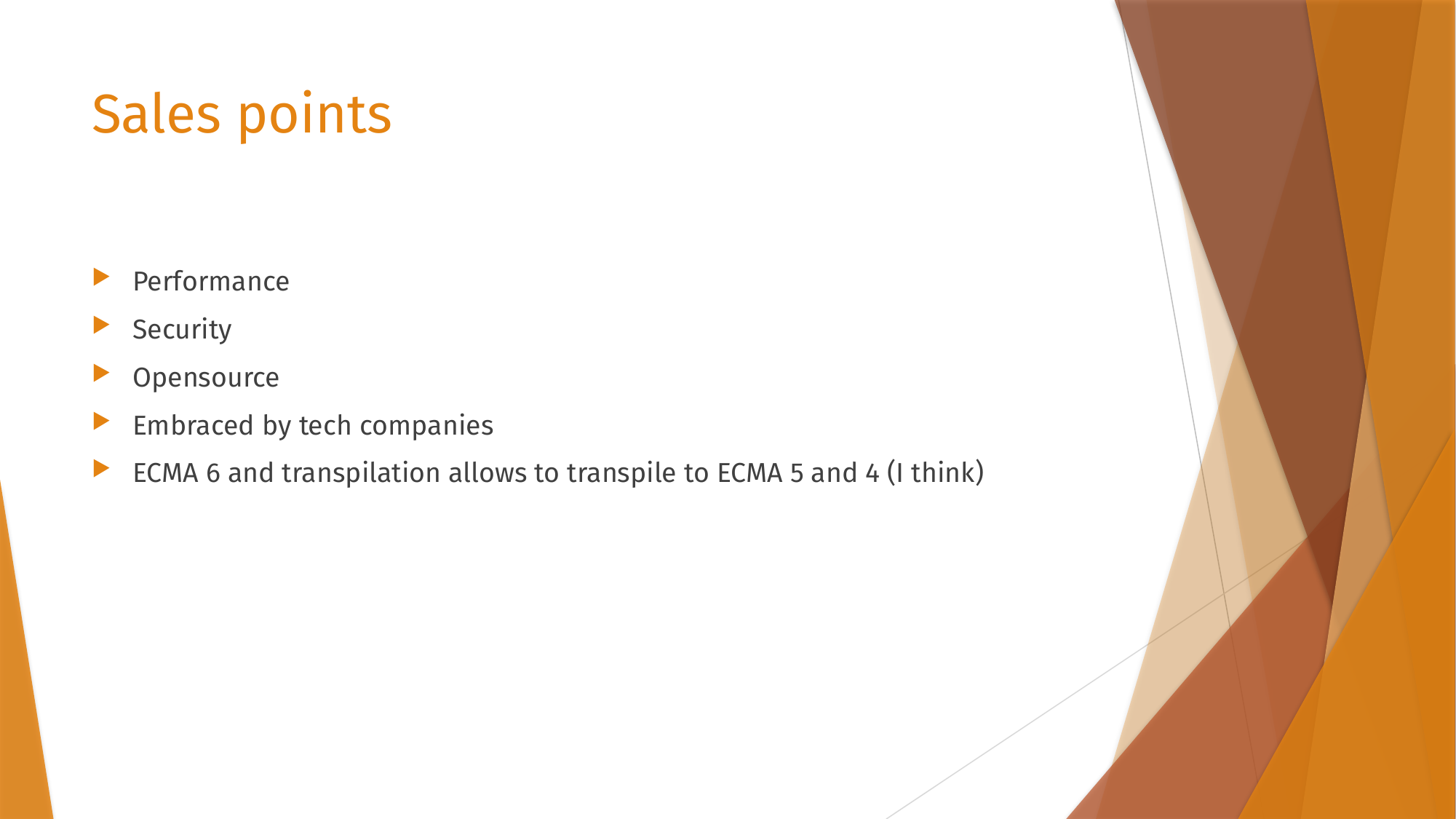

# Sales points
Performance
Security
Opensource
Embraced by tech companies
ECMA 6 and transpilation allows to transpile to ECMA 5 and 4 (I think)